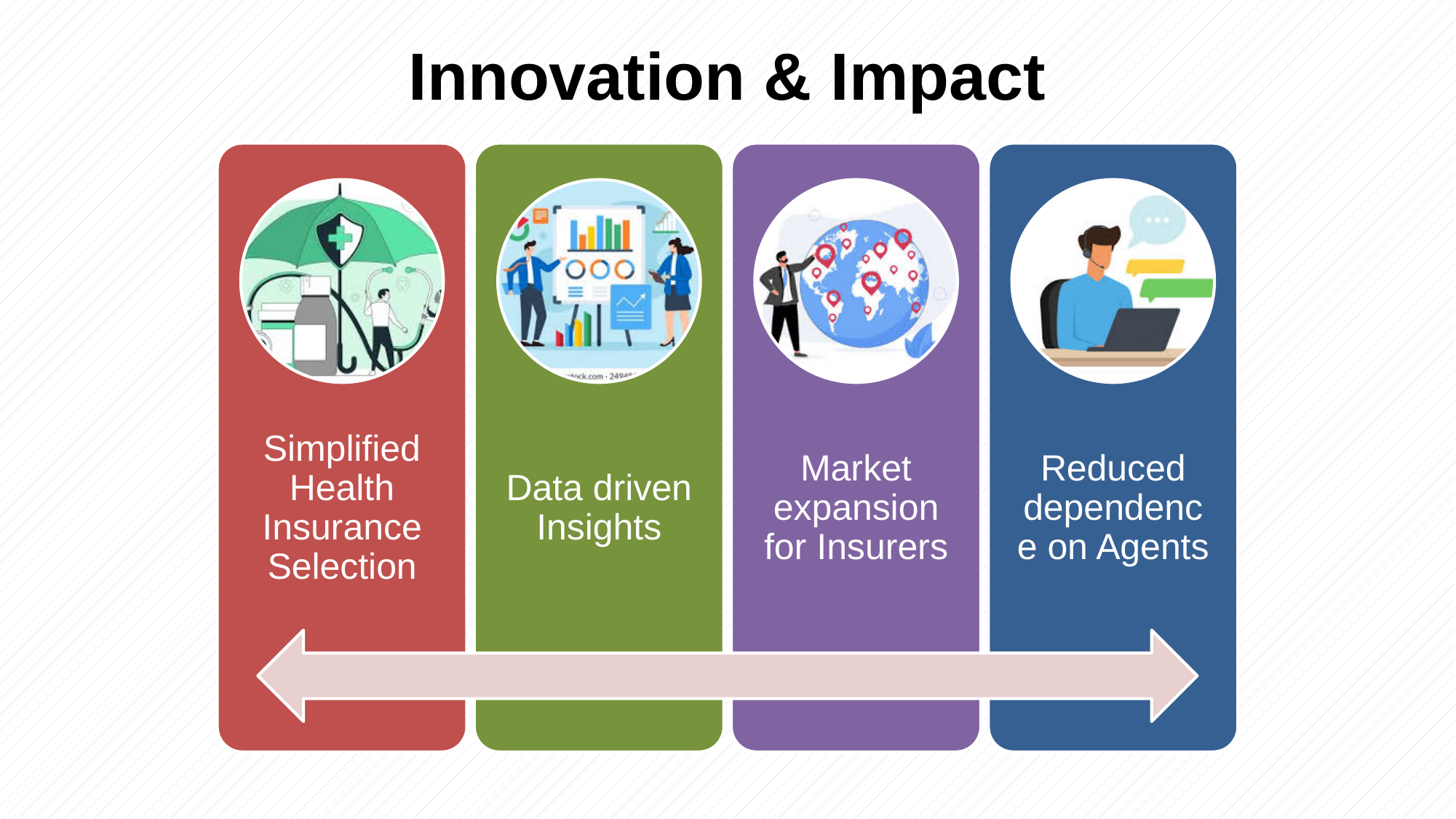

# Innovation & Impact
Simplified Health Insurance Selection
Data driven Insights
Market expansion for Insurers
Reduced dependence on Agents